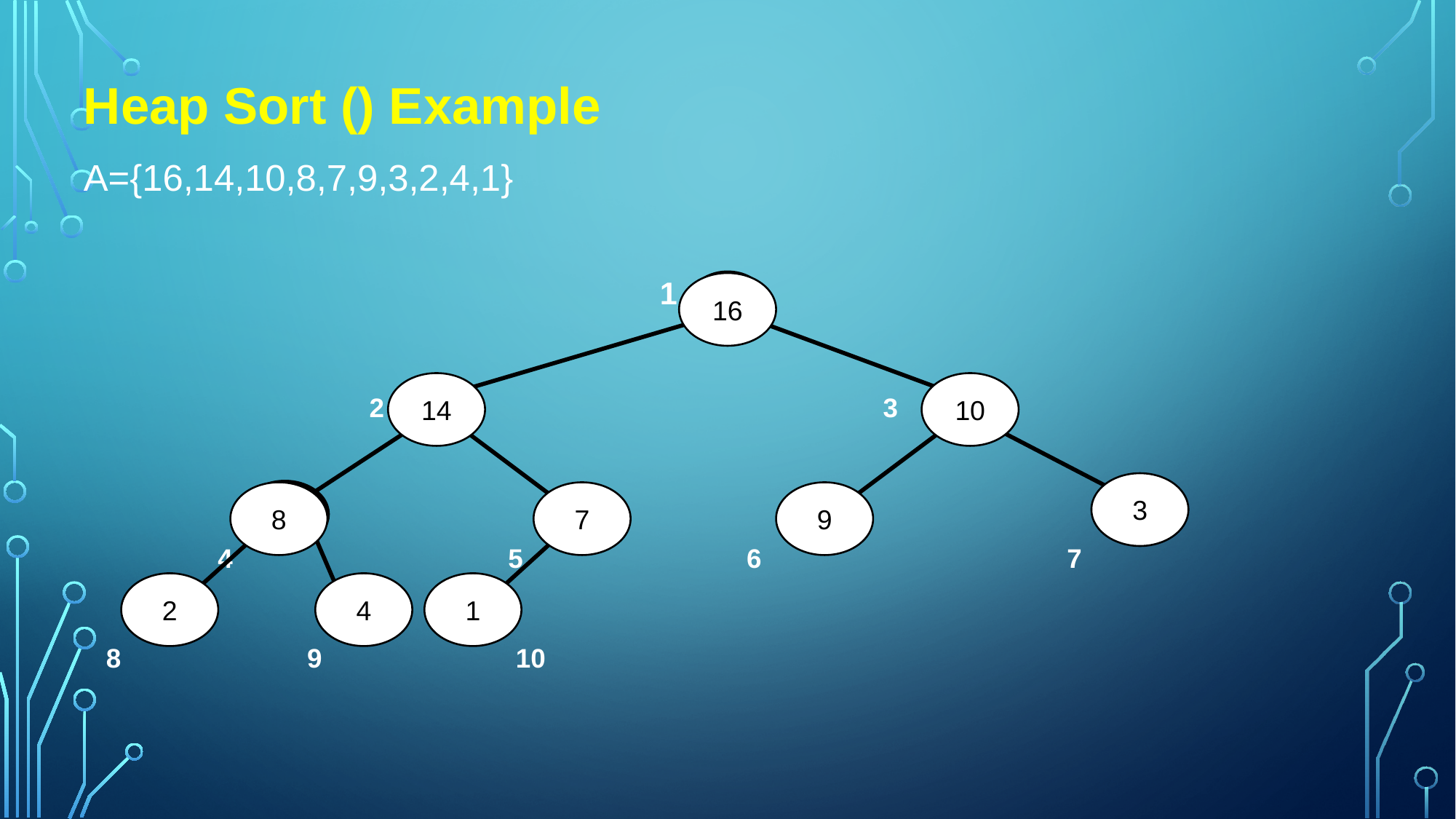

Heap Sort () Example
A={16,14,10,8,7,9,3,2,4,1}

                                                                  1

                                 2                                                                   3

                  4                                     5                              6                                         7

   8                         9                          10

16

14
10

3
8

7
9

2
4
1